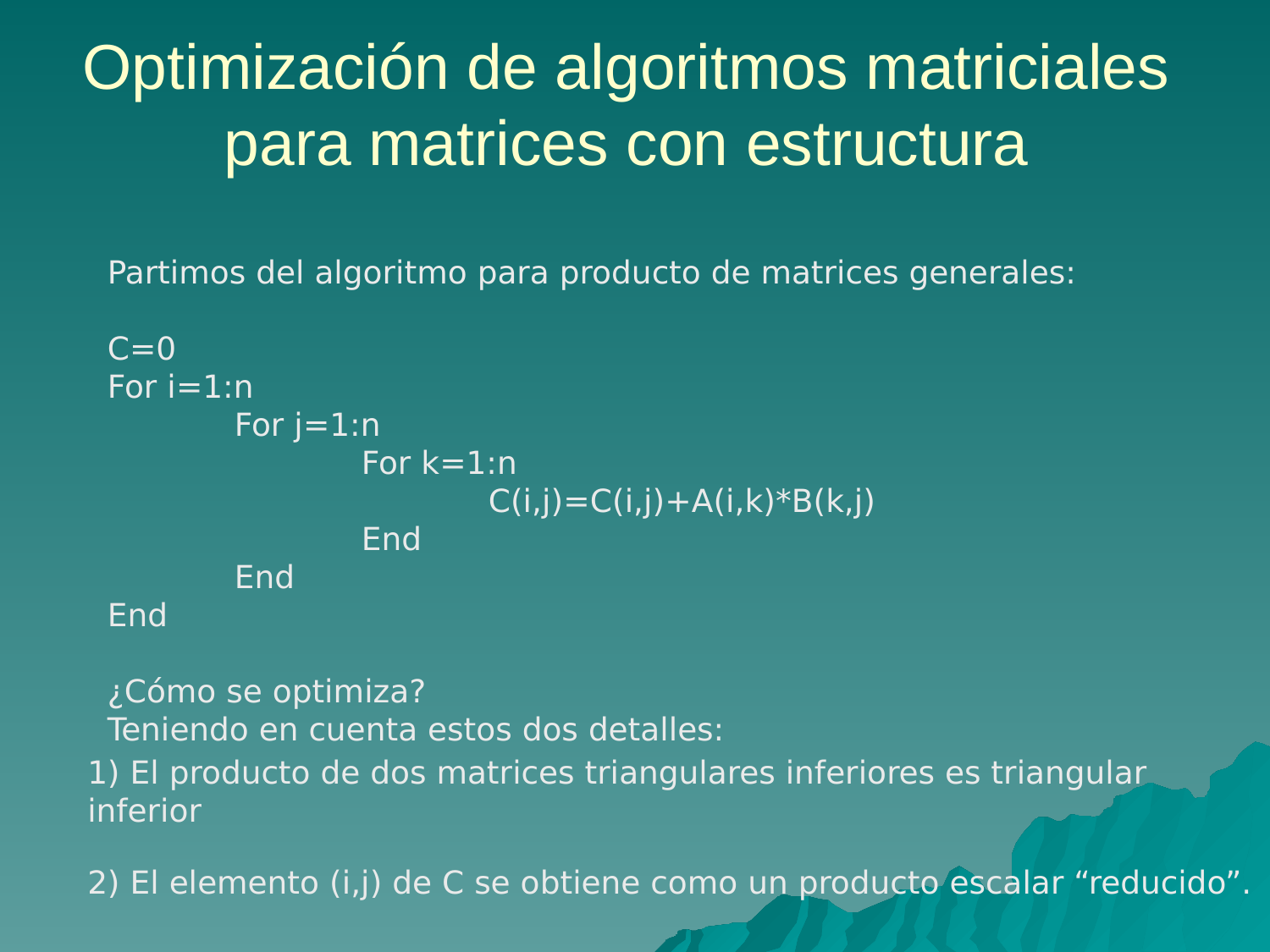

# Optimización de algoritmos matriciales para matrices con estructura
Partimos del algoritmo para producto de matrices generales:

C=0
For i=1:n
	For j=1:n
		For k=1:n
			C(i,j)=C(i,j)+A(i,k)*B(k,j)
		End
	End
End

¿Cómo se optimiza?
Teniendo en cuenta estos dos detalles:

1) El producto de dos matrices triangulares inferiores es triangular inferior
2) El elemento (i,j) de C se obtiene como un producto escalar “reducido”.